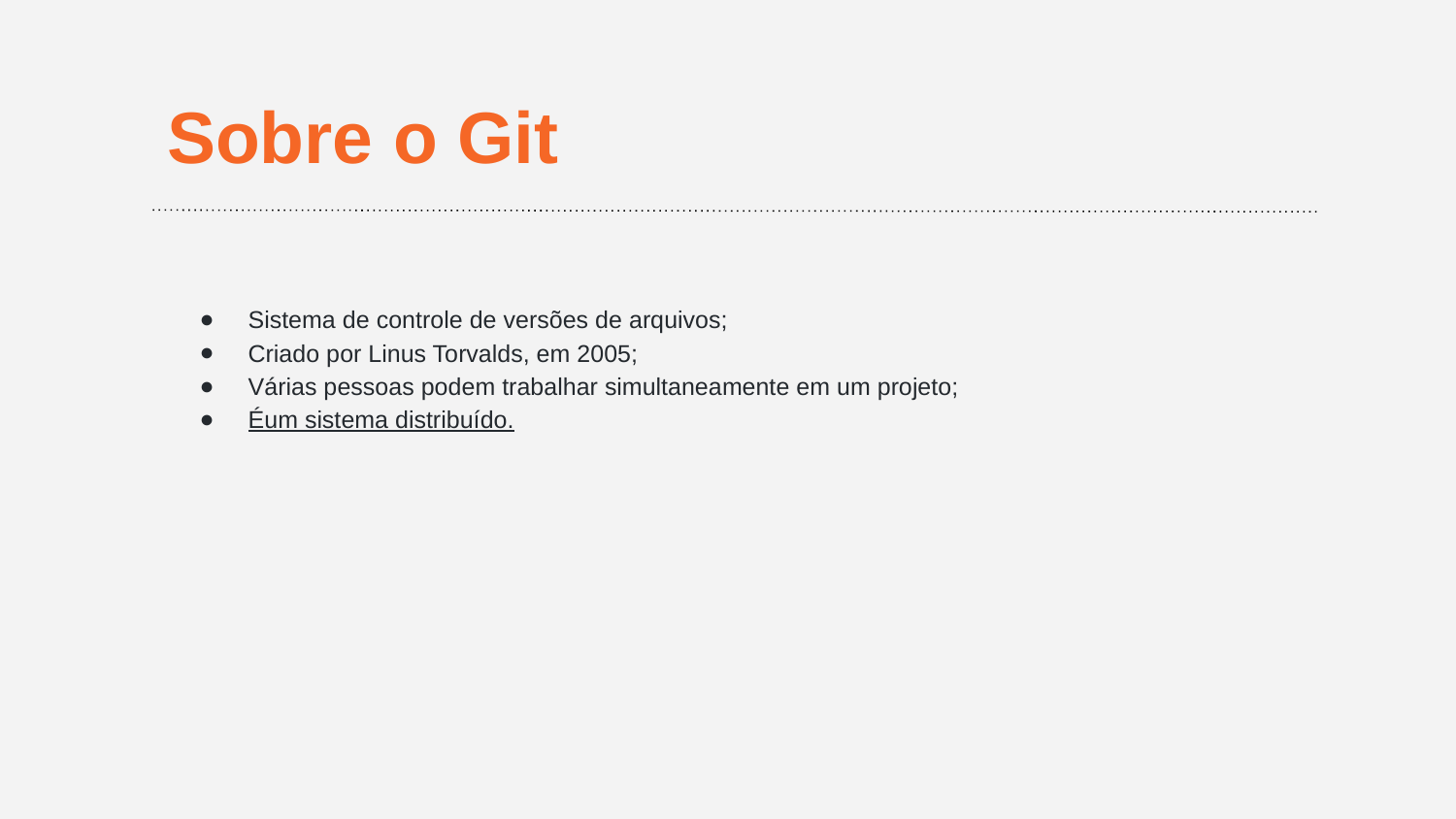

Sobre o Git
Sistema de controle de versões de arquivos;
Criado por Linus Torvalds, em 2005;
Várias pessoas podem trabalhar simultaneamente em um projeto;
Éum sistema distribuído.